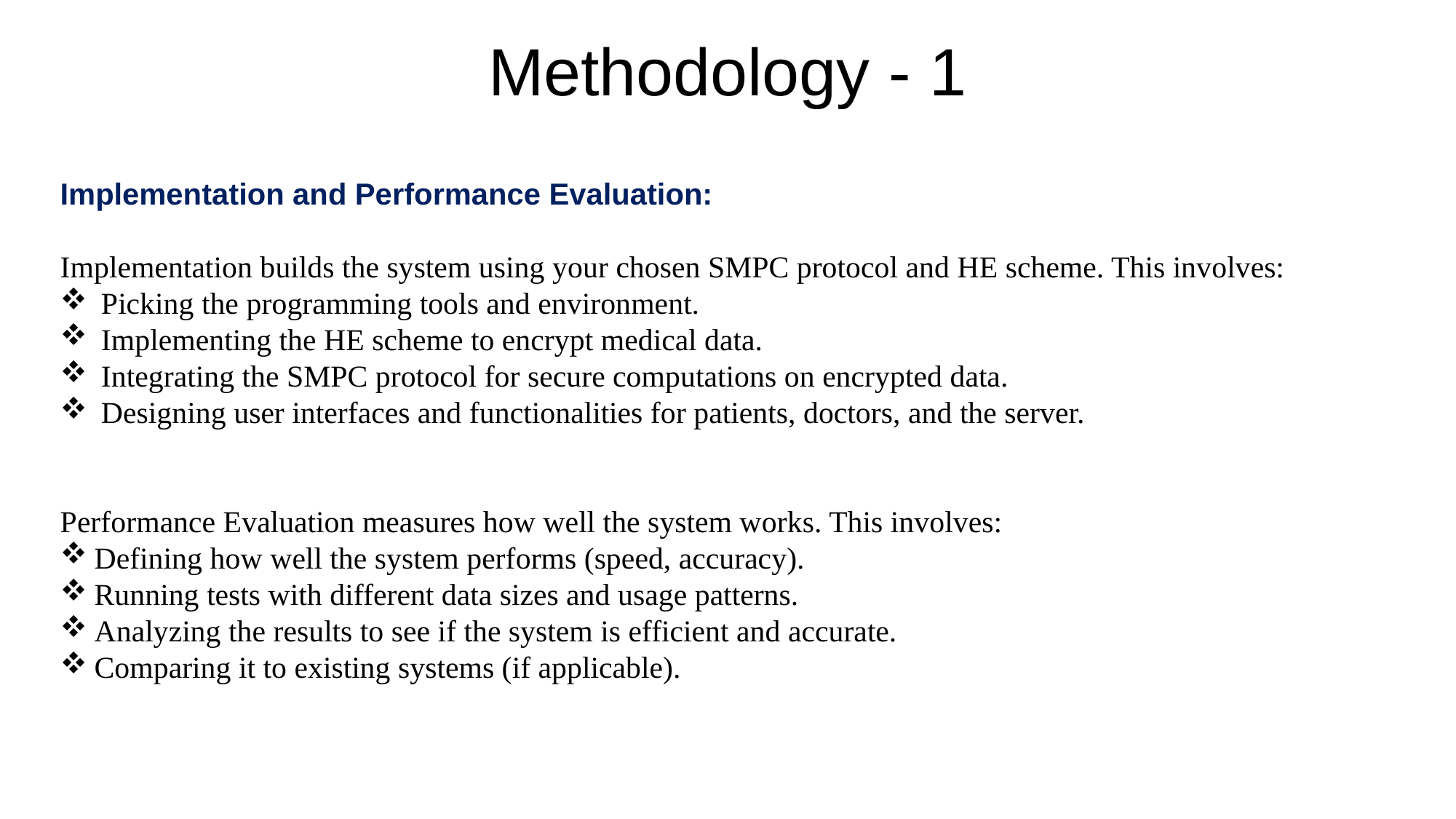

# Methodology - 1
Implementation and Performance Evaluation:

Implementation builds the system using your chosen SMPC protocol and HE scheme. This involves:
Picking the programming tools and environment.
Implementing the HE scheme to encrypt medical data.
Integrating the SMPC protocol for secure computations on encrypted data.
Designing user interfaces and functionalities for patients, doctors, and the server.

Performance Evaluation measures how well the system works. This involves:
Defining how well the system performs (speed, accuracy).
Running tests with different data sizes and usage patterns.
Analyzing the results to see if the system is efficient and accurate.
Comparing it to existing systems (if applicable).